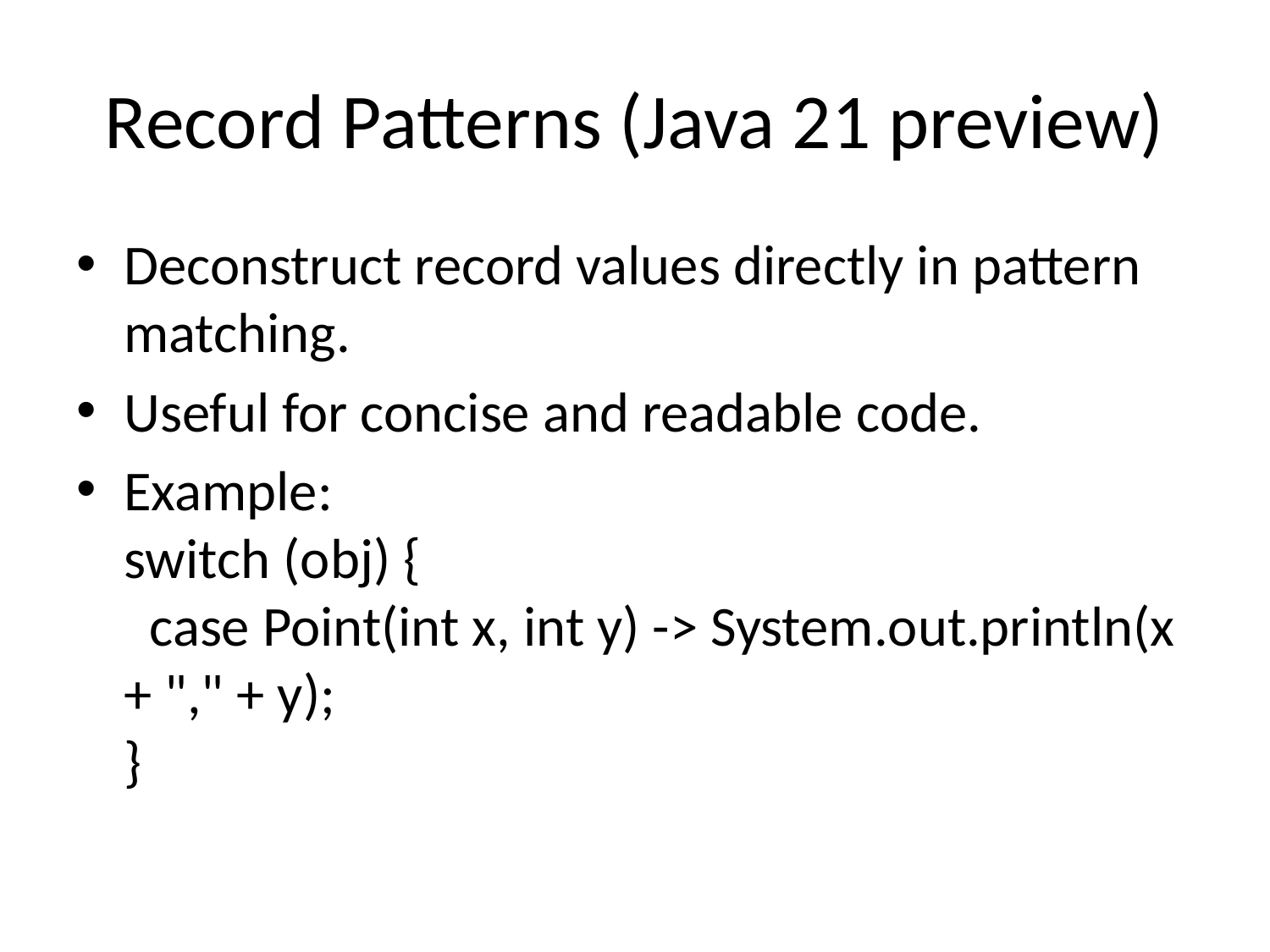

# Record Patterns (Java 21 preview)
Deconstruct record values directly in pattern matching.
Useful for concise and readable code.
Example:
switch (obj) {
  case Point(int x, int y) -> System.out.println(x + "," + y);
}